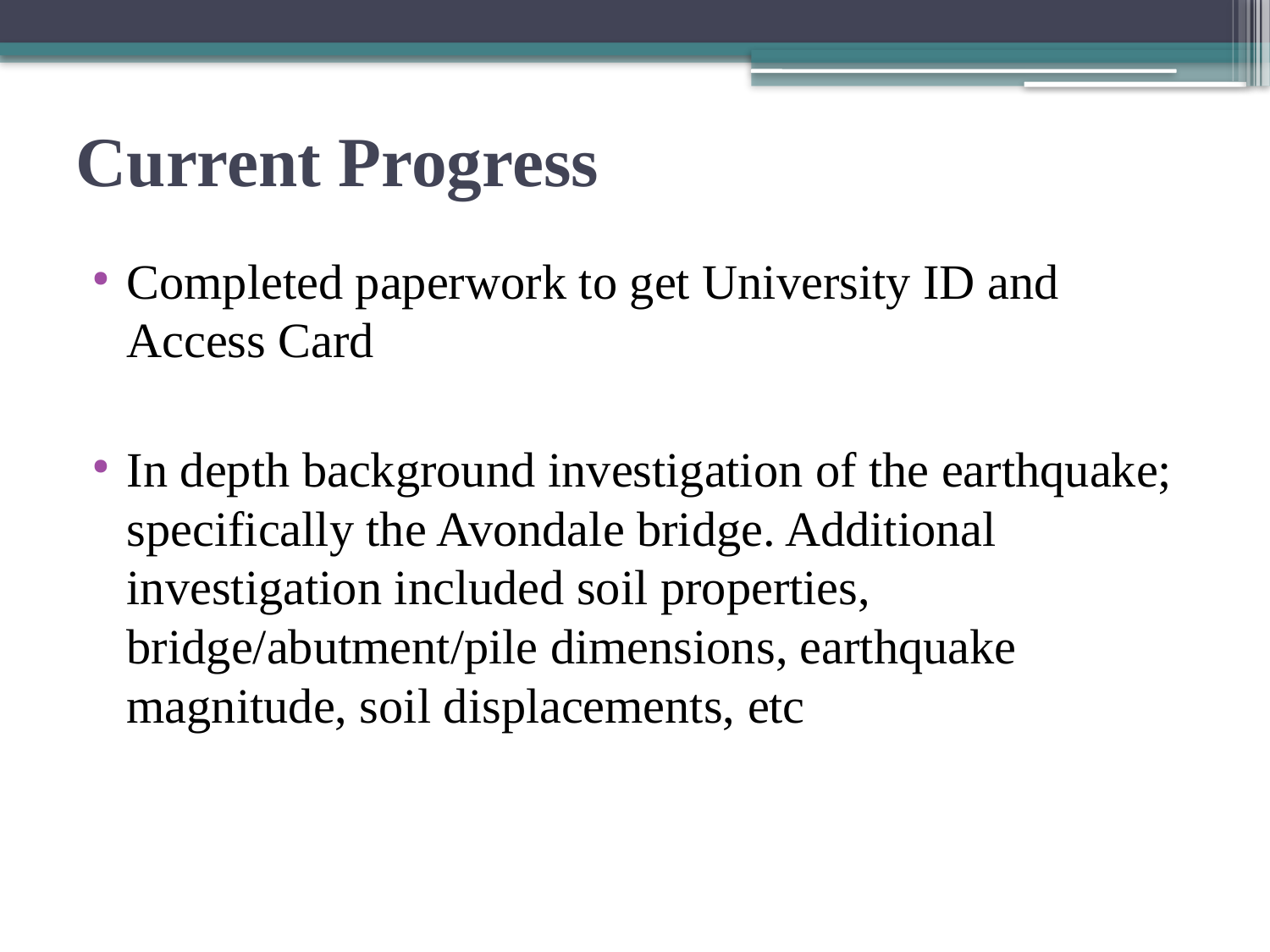

# Current Progress
Completed paperwork to get University ID and Access Card

In depth background investigation of the earthquake; specifically the Avondale bridge. Additional investigation included soil properties, bridge/abutment/pile dimensions, earthquake magnitude, soil displacements, etc